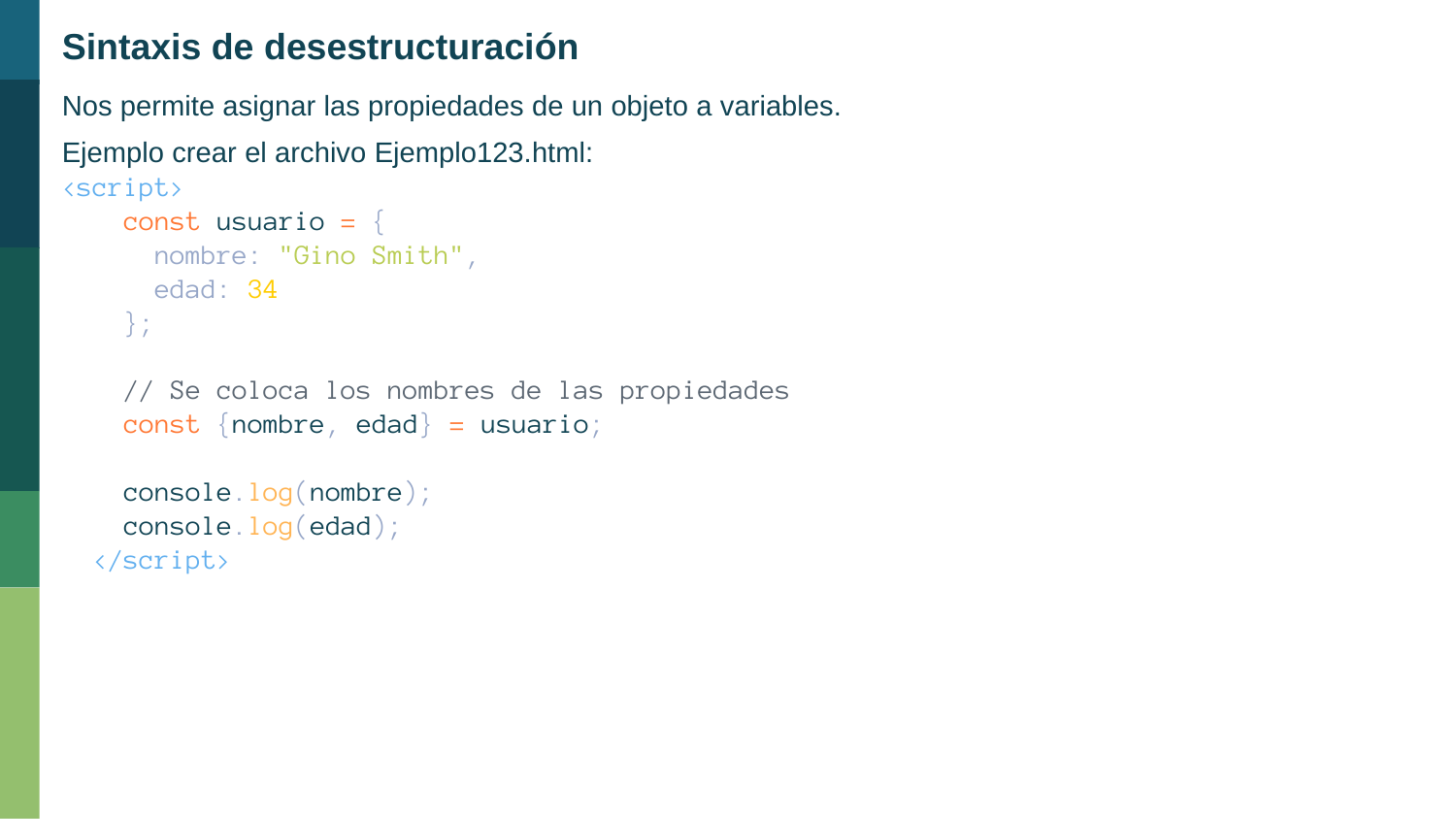

Sintaxis de desestructuración
Nos permite asignar las propiedades de un objeto a variables.
Ejemplo crear el archivo Ejemplo123.html:
<script>
    const usuario = {
      nombre: "Gino Smith",
      edad: 34
    };
    // Se coloca los nombres de las propiedades
    const {nombre, edad} = usuario;
    console.log(nombre);
    console.log(edad);
  </script>